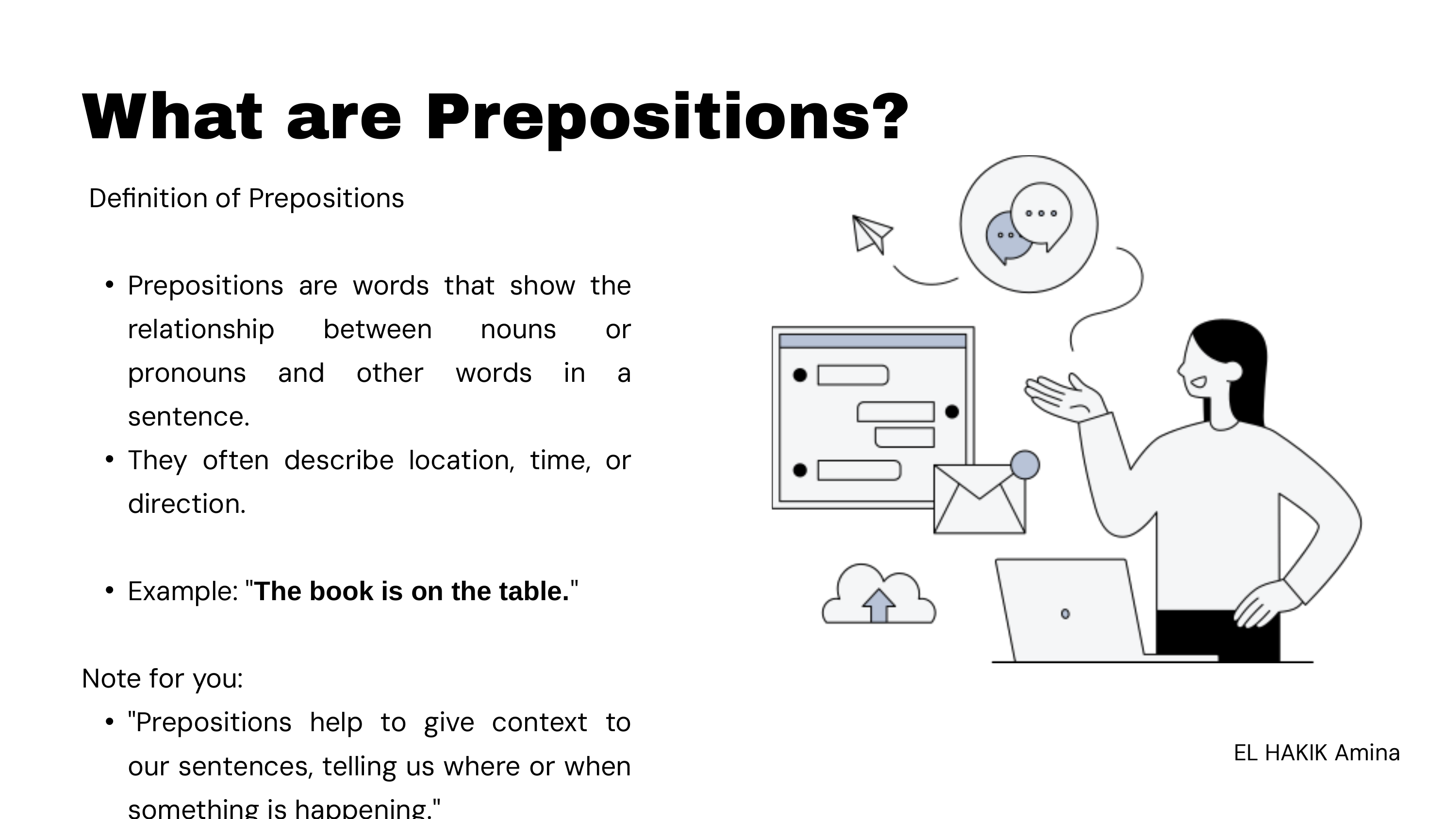

What are Prepositions?

 Definition of Prepositions

Prepositions are words that show the relationship between nouns or pronouns and other words in a sentence.
They often describe location, time, or direction.

Example: "The book is on the table."

Note for you:
"Prepositions help to give context to our sentences, telling us where or when something is happening."

EL HAKIK Amina